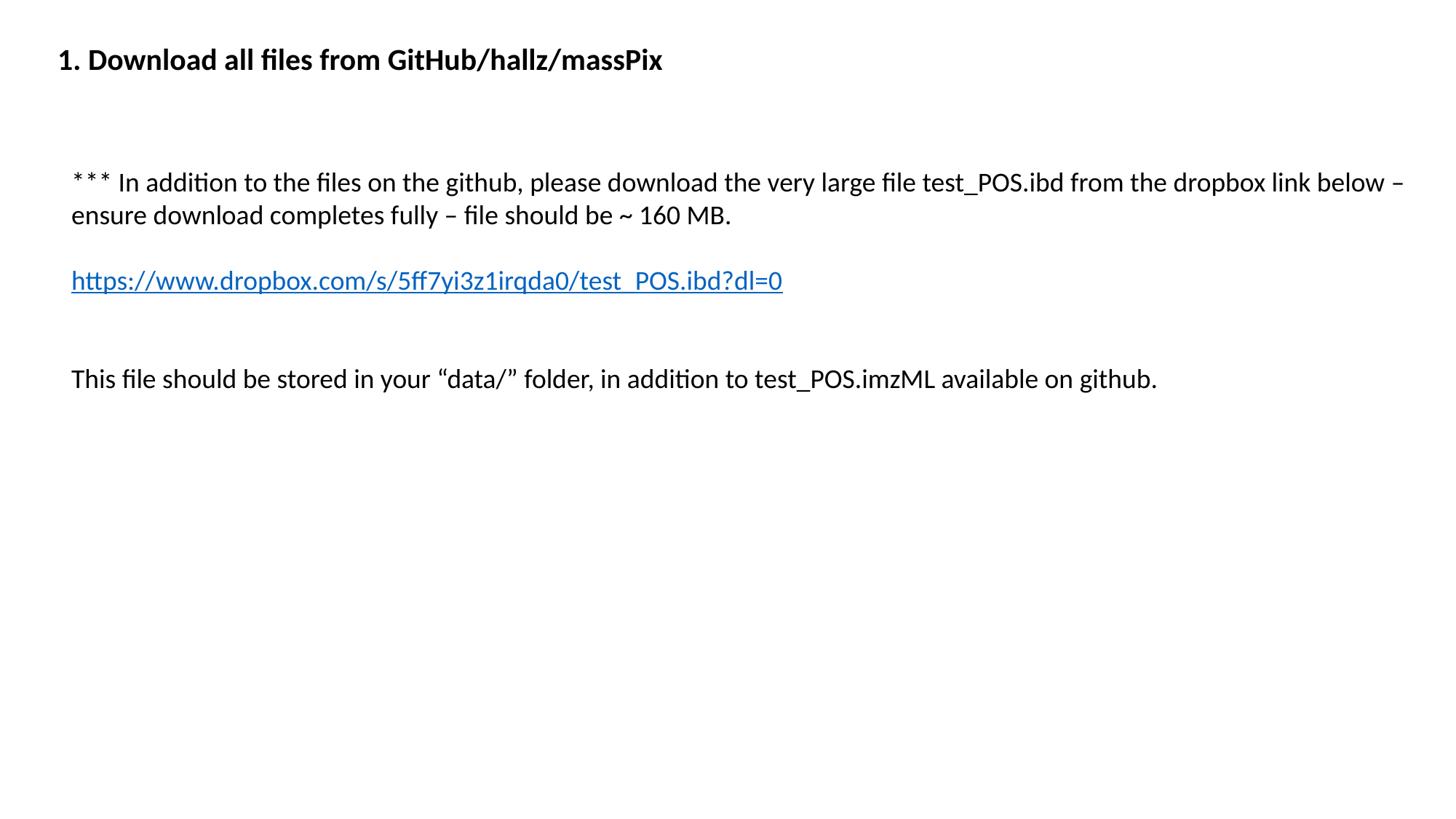

1. Download all files from GitHub/hallz/massPix
*** In addition to the files on the github, please download the very large file test_POS.ibd from the dropbox link below – ensure download completes fully – file should be ~ 160 MB.

https://www.dropbox.com/s/5ff7yi3z1irqda0/test_POS.ibd?dl=0

This file should be stored in your “data/” folder, in addition to test_POS.imzML available on github.